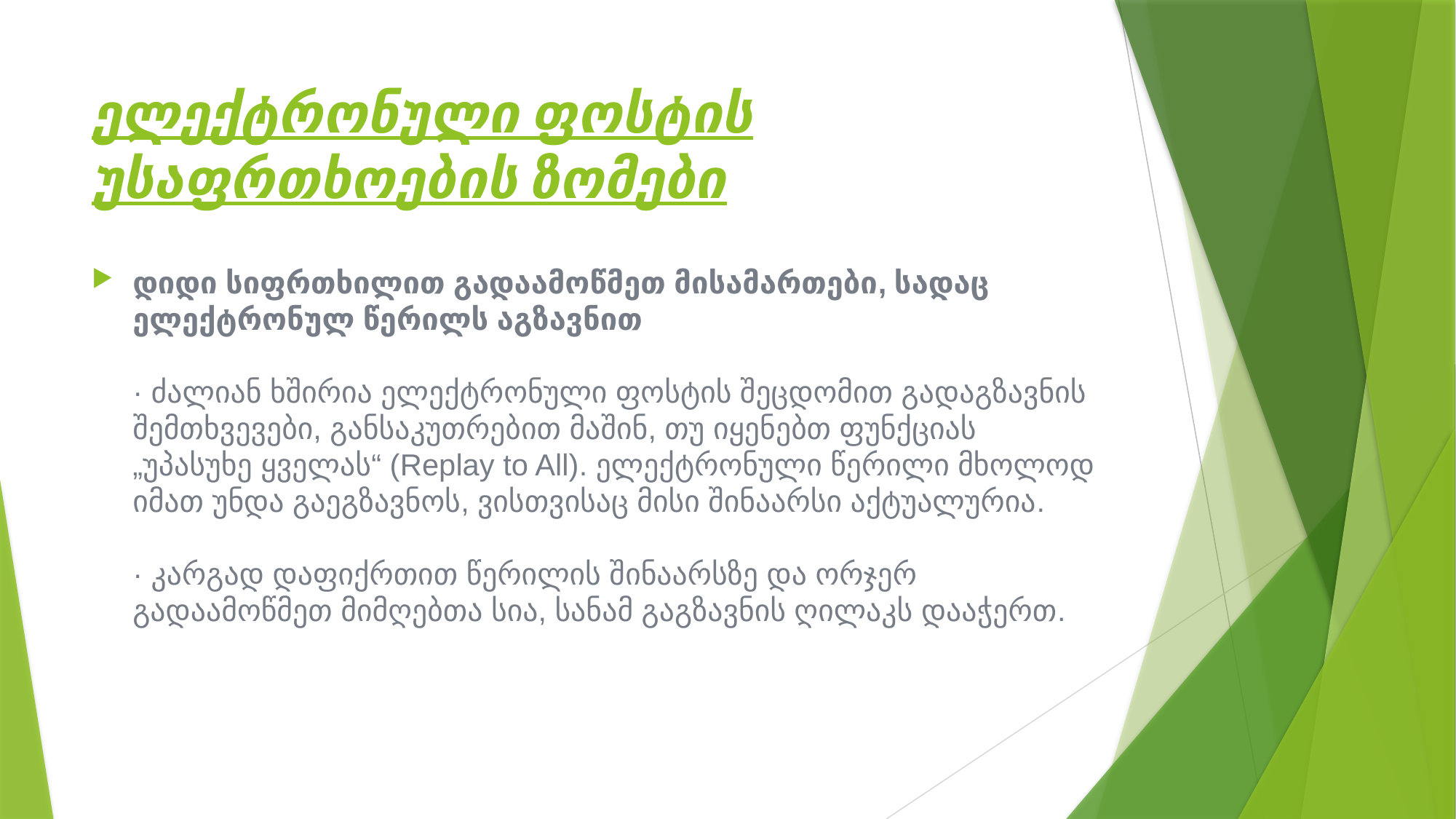

# ელექტრონული ფოსტის უსაფრთხოების ზომები
დიდი სიფრთხილით გადაამოწმეთ მისამართები, სადაც ელექტრონულ წერილს აგზავნით
· ძალიან ხშირია ელექტრონული ფოსტის შეცდომით გადაგზავნის შემთხვევები, განსაკუთრებით მაშინ, თუ იყენებთ ფუნქციას „უპასუხე ყველას“ (Replay to All). ელექტრონული წერილი მხოლოდ იმათ უნდა გაეგზავნოს, ვისთვისაც მისი შინაარსი აქტუალურია.
· კარგად დაფიქრთით წერილის შინაარსზე და ორჯერ გადაამოწმეთ მიმღებთა სია, სანამ გაგზავნის ღილაკს დააჭერთ.